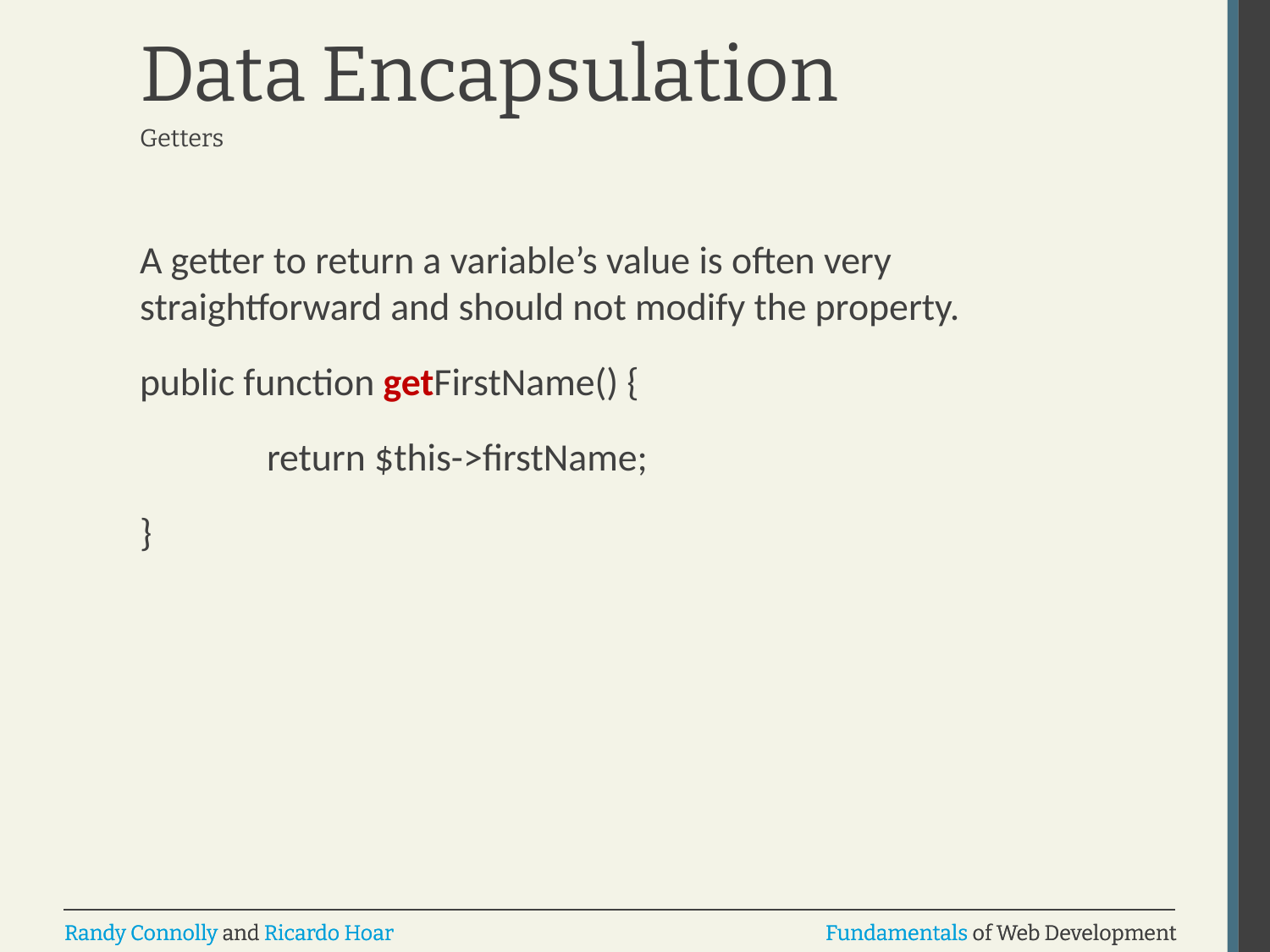

# Data Encapsulation
Getters
A getter to return a variable’s value is often very straightforward and should not modify the property.
public function getFirstName() {
	return $this->firstName;
}